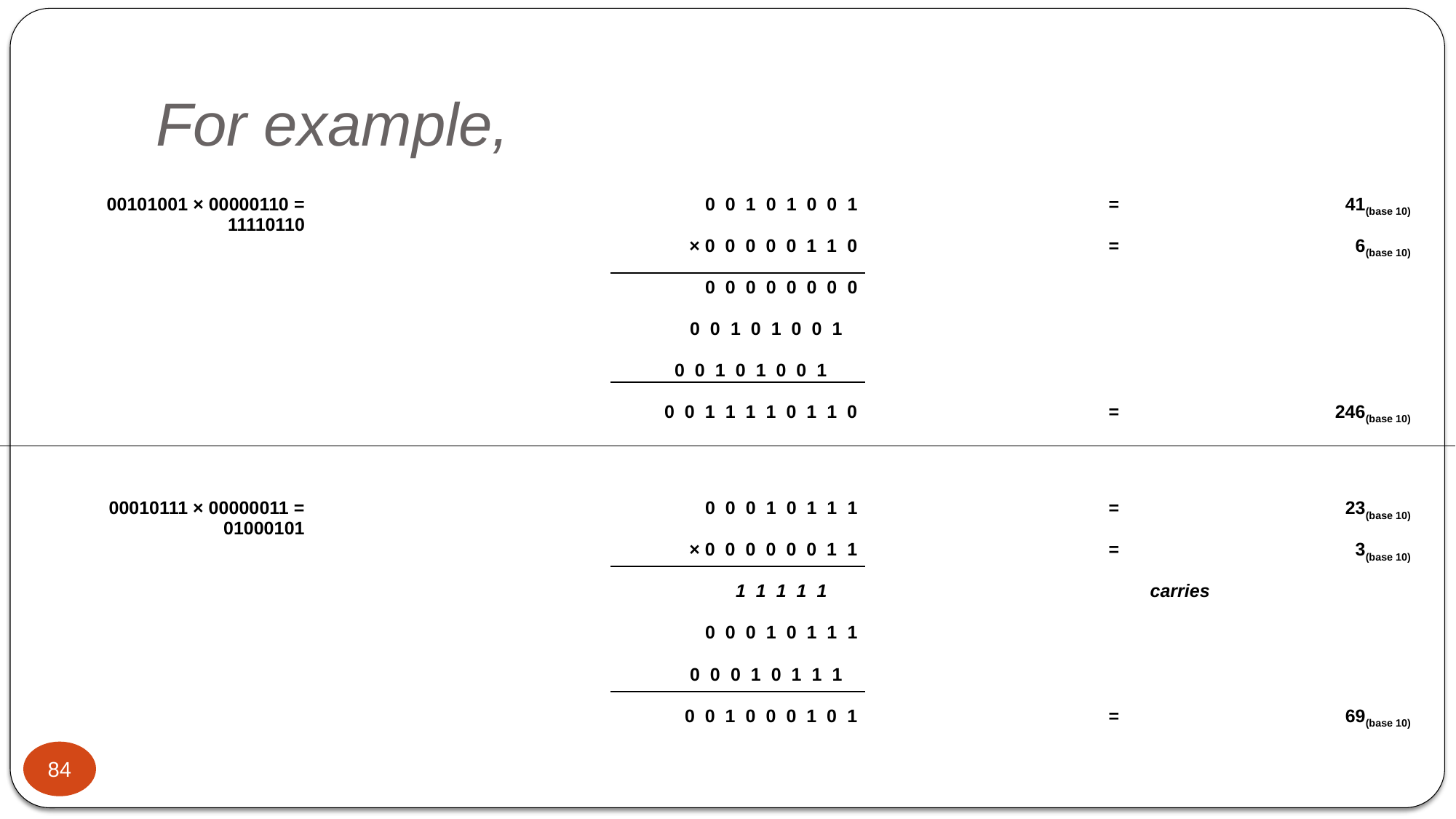

# For example,
| 00101001 × 00000110 = 11110110 |  | 0  0  1  0  1  0  0  1 | = | 41(base 10) |
| --- | --- | --- | --- | --- |
|  |  | × 0  0  0  0  0  1  1  0 | = | 6(base 10) |
|  |  | 0  0  0  0  0  0  0  0 |  |  |
|  |  | 0  0  1  0  1  0  0  1 |  |  |
|  |  | 0  0  1  0  1  0  0  1 |  |  |
|  |  | 0  0  1  1  1  1  0  1  1  0 | = | 246(base 10) |
|  |  |  |  |  |
| 00010111 × 00000011 = 01000101 |  | 0  0  0  1  0  1  1  1 | = | 23(base 10) |
|  |  | × 0  0  0  0  0  0  1  1 | = | 3(base 10) |
|  |  | 1  1  1  1  1 |  | carries |
|  |  | 0  0  0  1  0  1  1  1 |  |  |
|  |  | 0  0  0  1  0  1  1  1 |  |  |
|  |  | 0  0  1  0  0  0  1  0  1 | = | 69(base 10) |
84